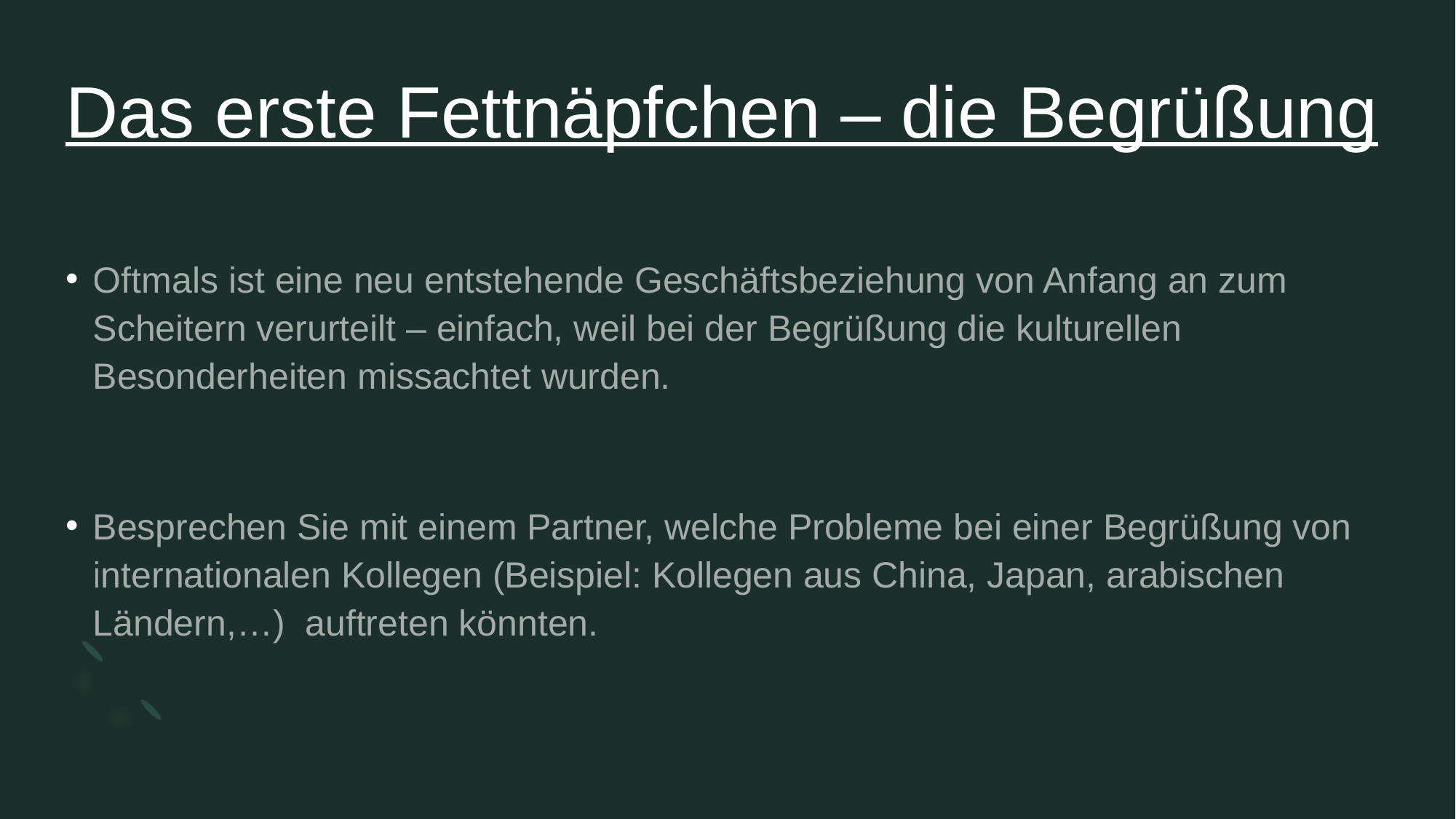

# Das erste Fettnäpfchen – die Begrüßung
Oftmals ist eine neu entstehende Geschäftsbeziehung von Anfang an zum Scheitern verurteilt – einfach, weil bei der Begrüßung die kulturellen Besonderheiten missachtet wurden.

Besprechen Sie mit einem Partner, welche Probleme bei einer Begrüßung von internationalen Kollegen (Beispiel: Kollegen aus China, Japan, arabischen Ländern,…)  auftreten könnten.